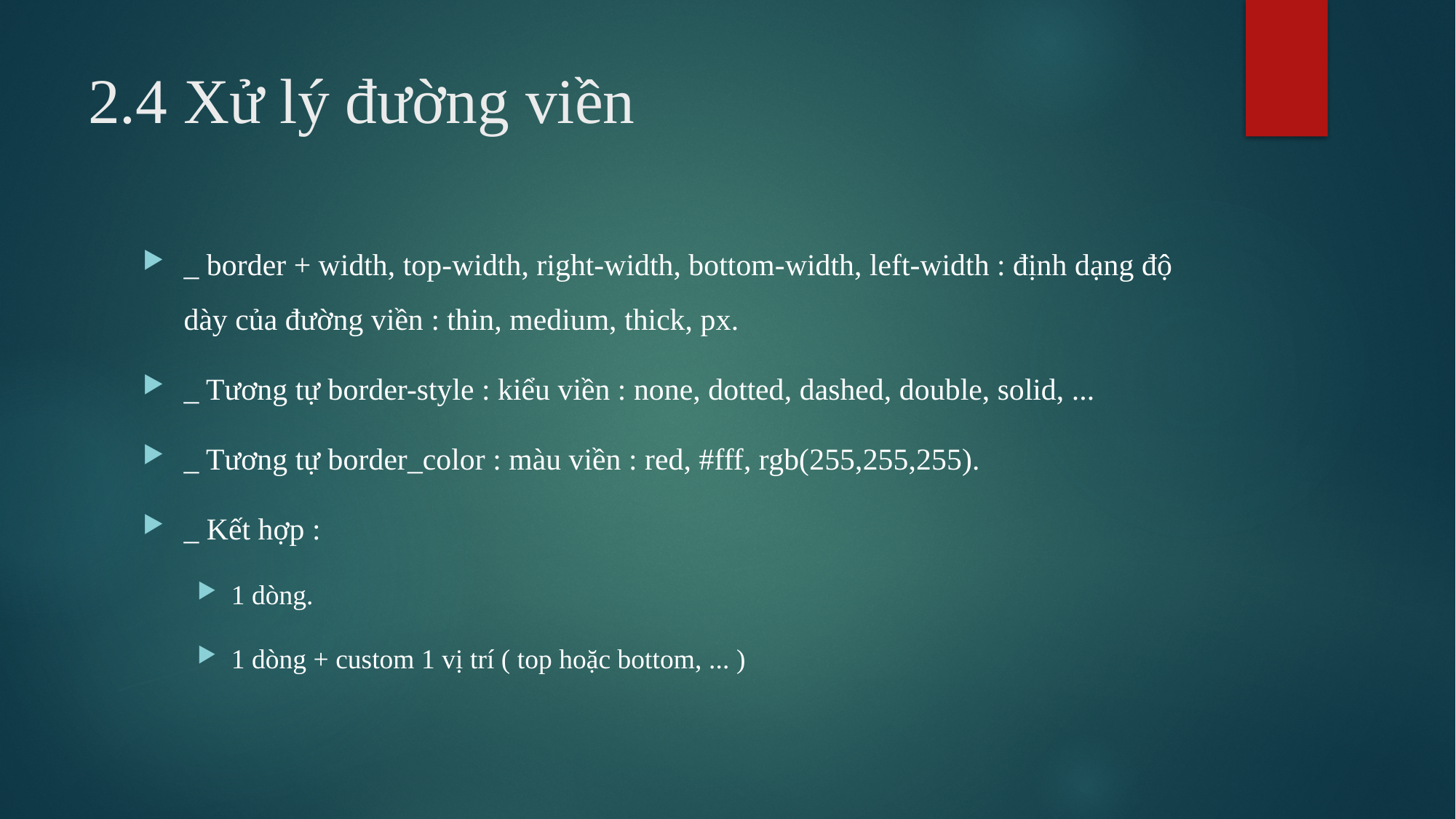

# 2.4 Xử lý đường viền
_ border + width, top-width, right-width, bottom-width, left-width : định dạng độ dày của đường viền : thin, medium, thick, px.
_ Tương tự border-style : kiểu viền : none, dotted, dashed, double, solid, ...
_ Tương tự border_color : màu viền : red, #fff, rgb(255,255,255).
_ Kết hợp :
1 dòng.
1 dòng + custom 1 vị trí ( top hoặc bottom, ... )